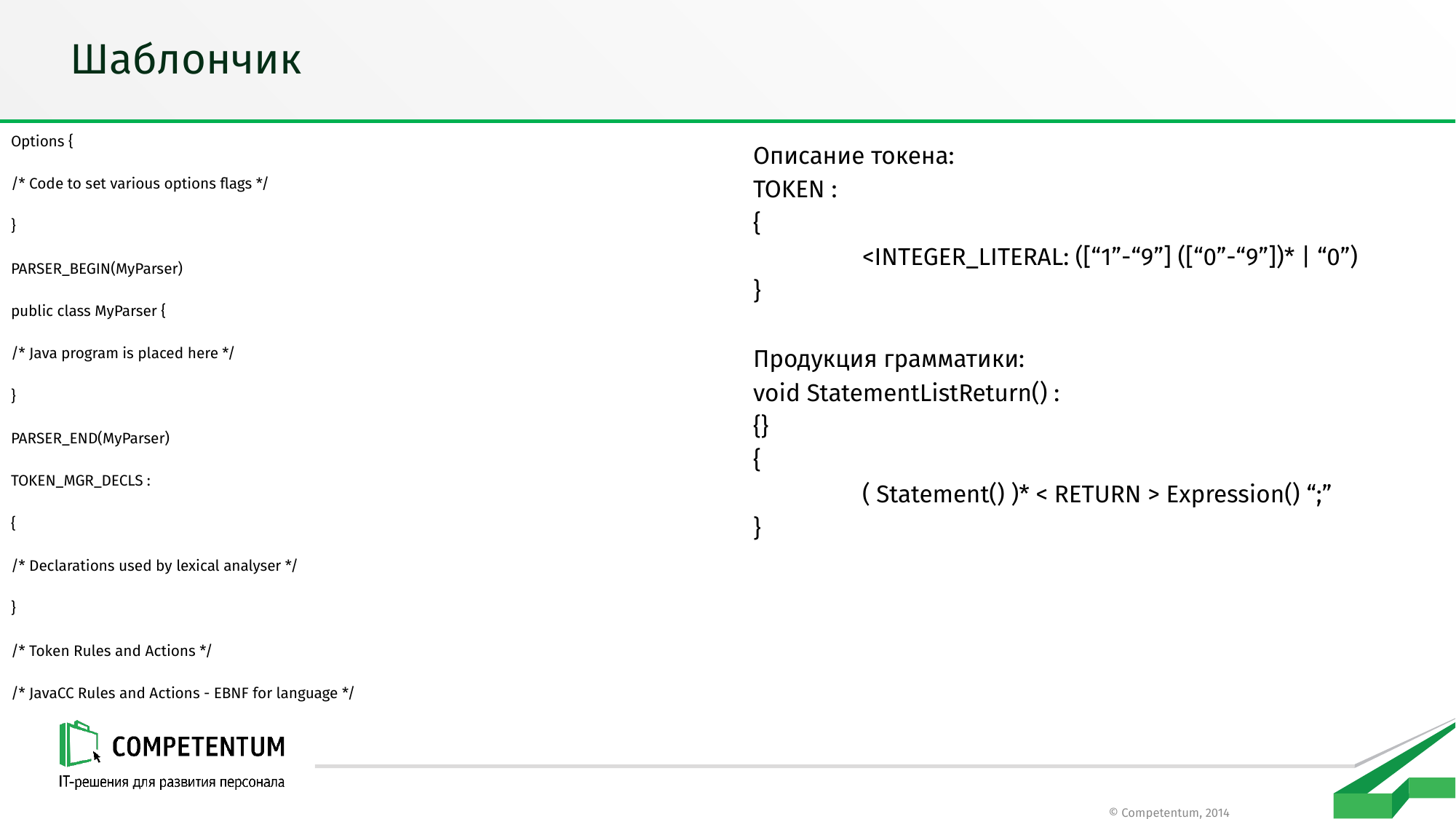

# Шаблончик
Options {

/* Code to set various options flags */

}

PARSER_BEGIN(MyParser)

public class MyParser {

/* Java program is placed here */

}

PARSER_END(MyParser)

TOKEN_MGR_DECLS :

{

/* Declarations used by lexical analyser */

}

/* Token Rules and Actions */

/* JavaCC Rules and Actions - EBNF for language */
	Описание токена:
TOKEN :
{
	<INTEGER_LITERAL: ([“1”-“9”] ([“0”-“9”])* | “0”)
}

	Продукция грамматики:
void StatementListReturn() :
{}
{
	( Statement() )* < RETURN > Expression() “;”
}